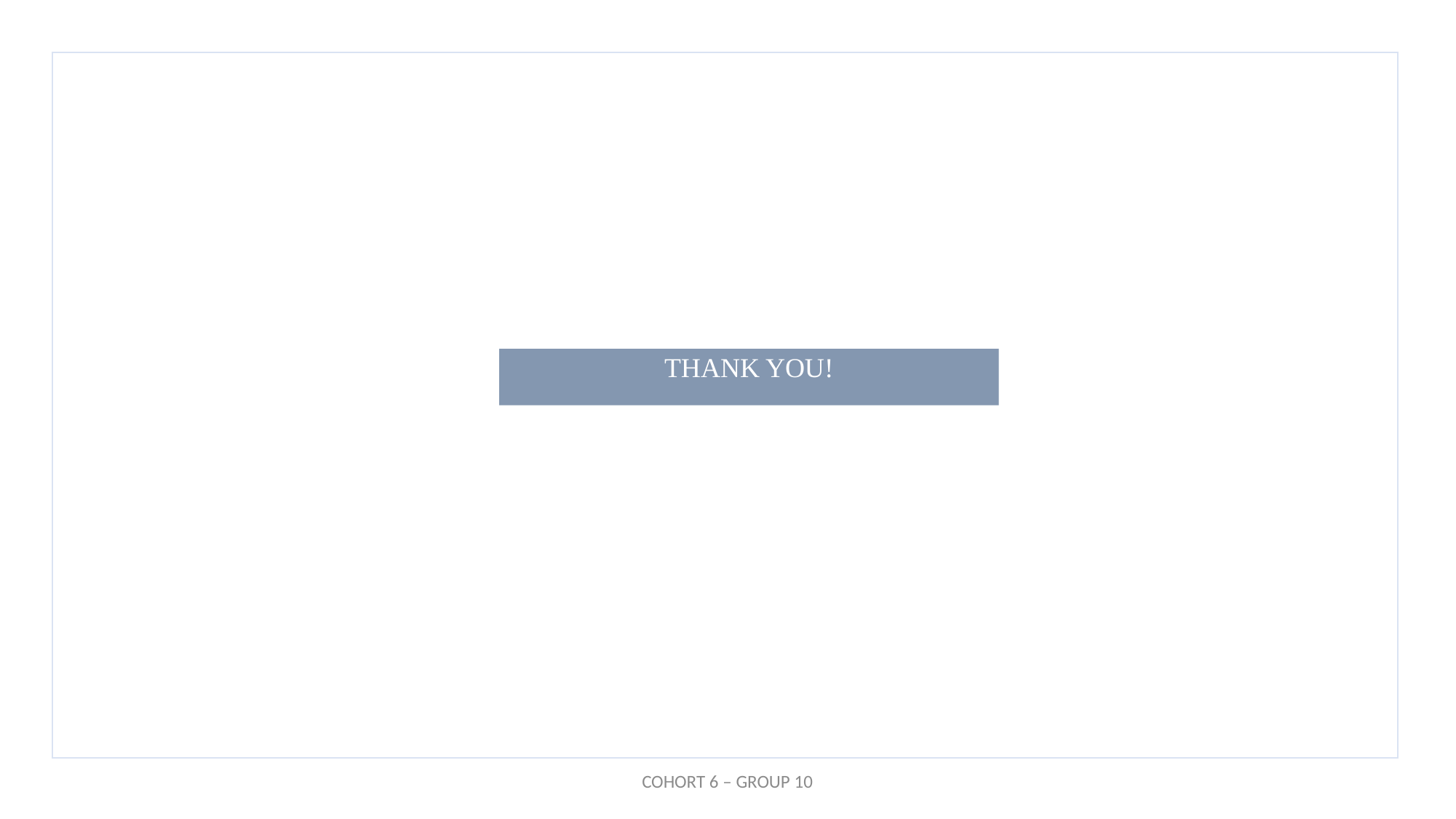

THANK YOU!
COHORT 6 – GROUP 10